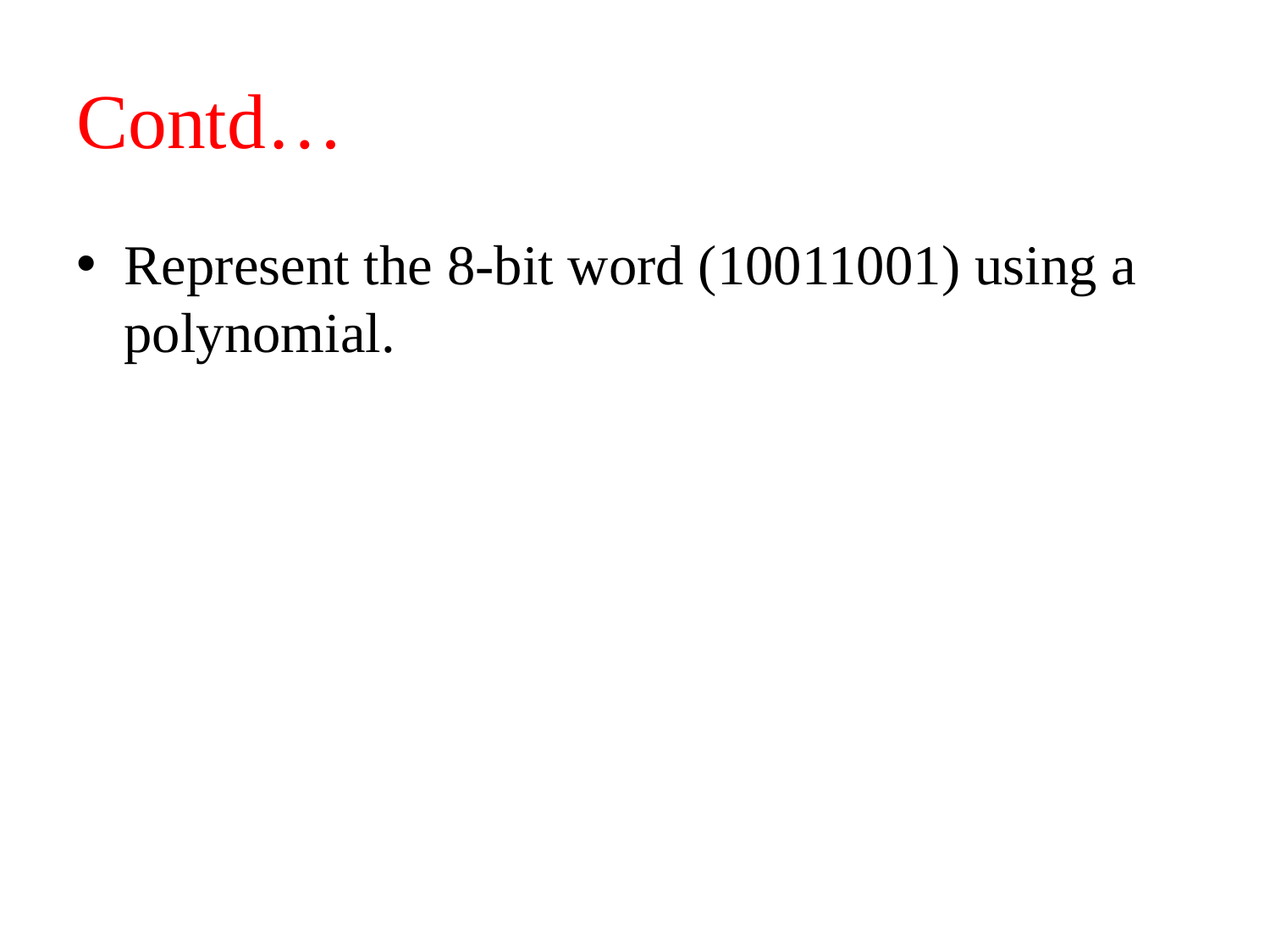

# Contd…
Represent the 8-bit word (10011001) using a polynomial.